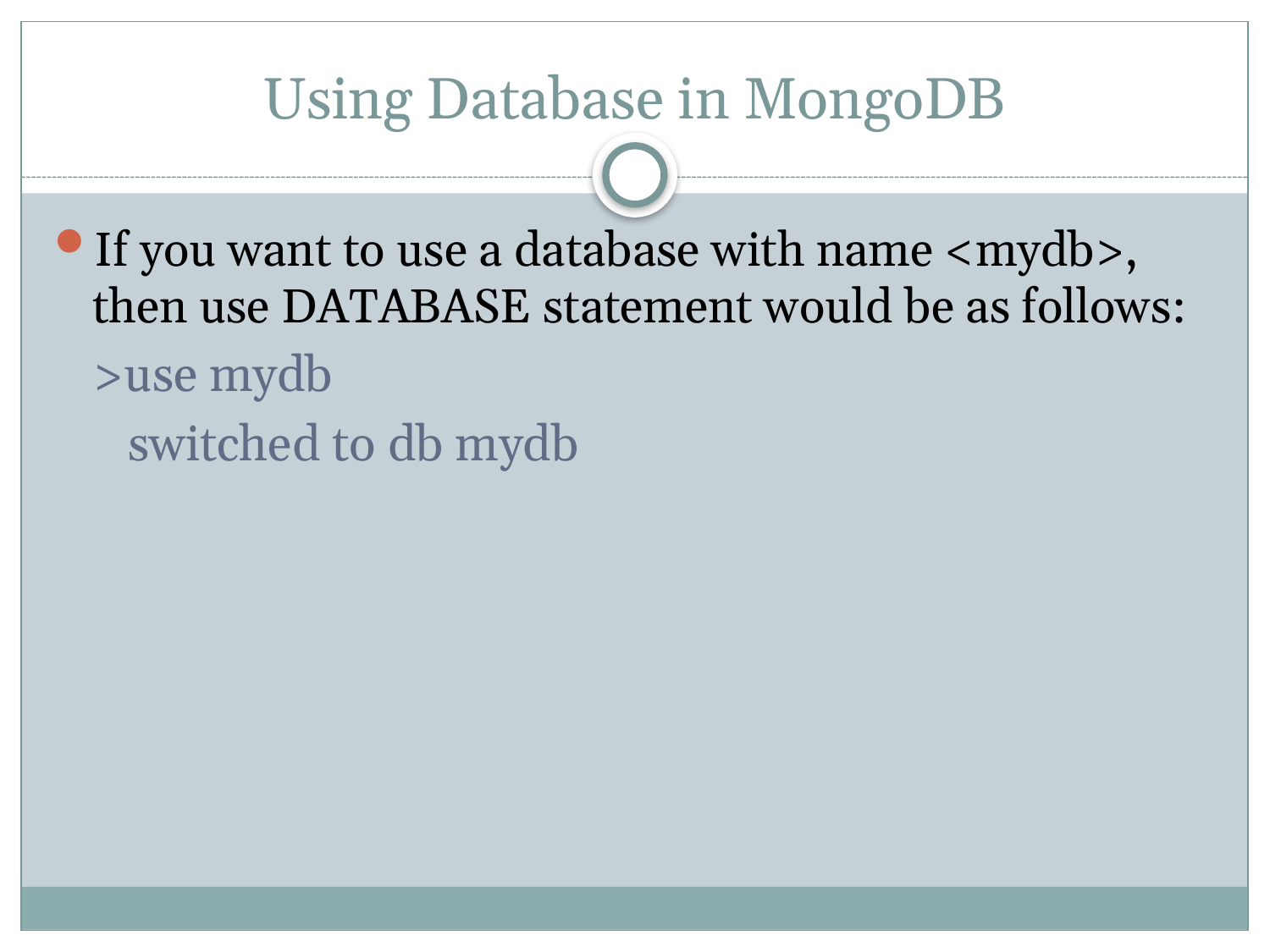

# Using Database in MongoDB
If you want to use a database with name <mydb>, then use DATABASE statement would be as follows:
>use mydb
   switched to db mydb